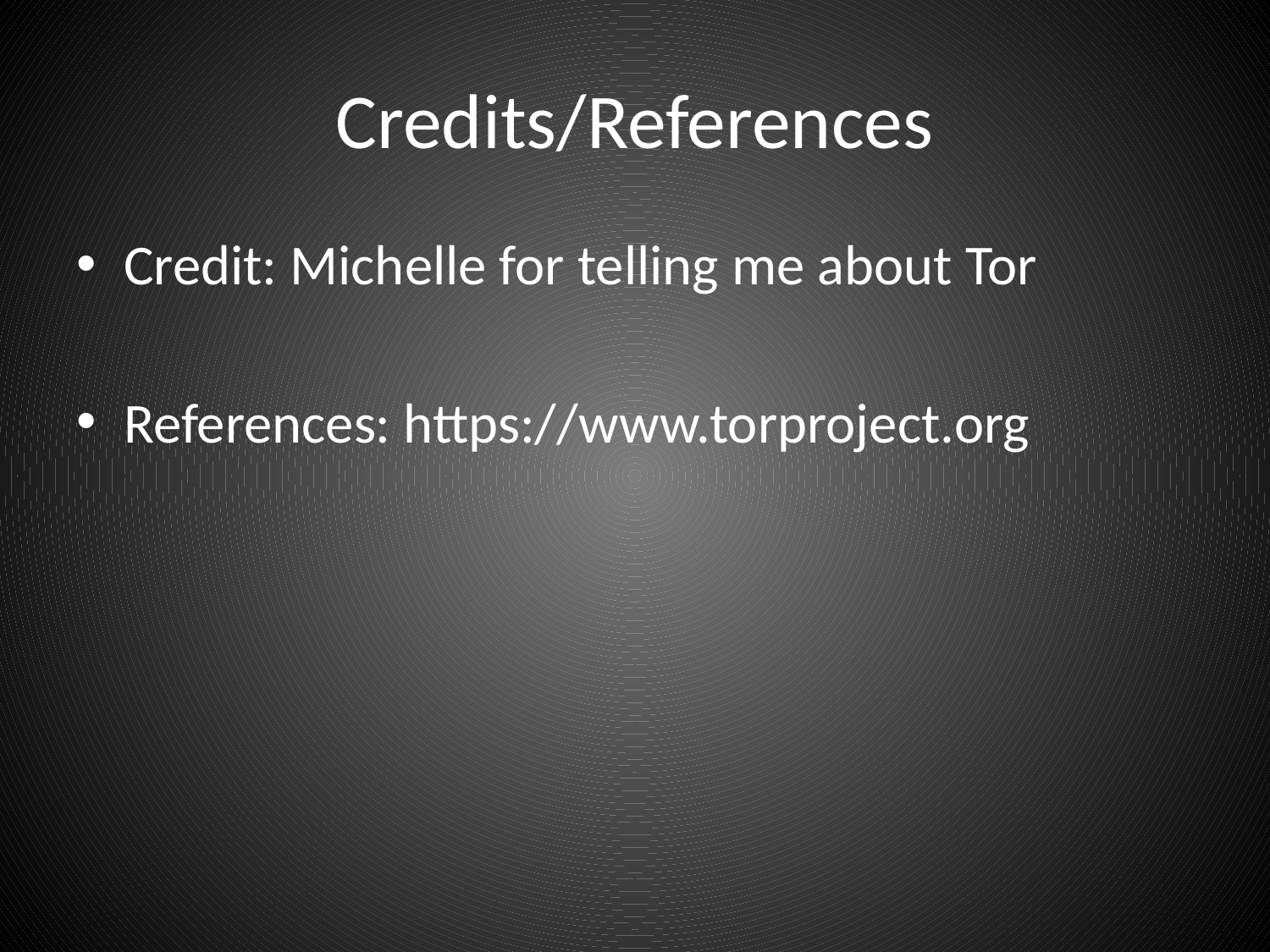

# Credits/References
Credit: Michelle for telling me about Tor

References: https://www.torproject.org